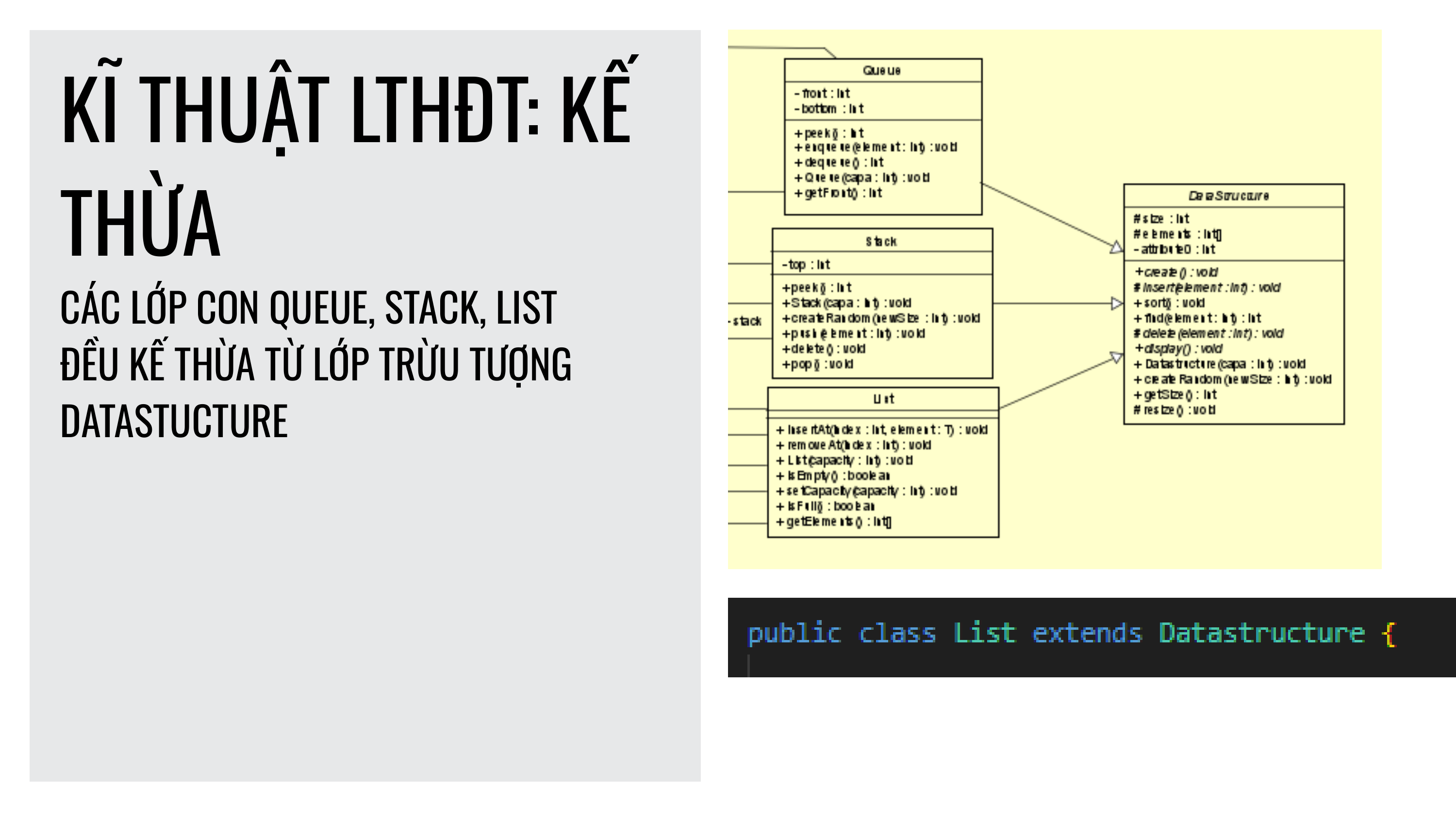

KĨ THUẬT LTHĐT: KẾ THỪA
CÁC LỚP CON QUEUE, STACK, LIST ĐỀU KẾ THỪA TỪ LỚP TRỪU TƯỢNG DATASTUCTURE